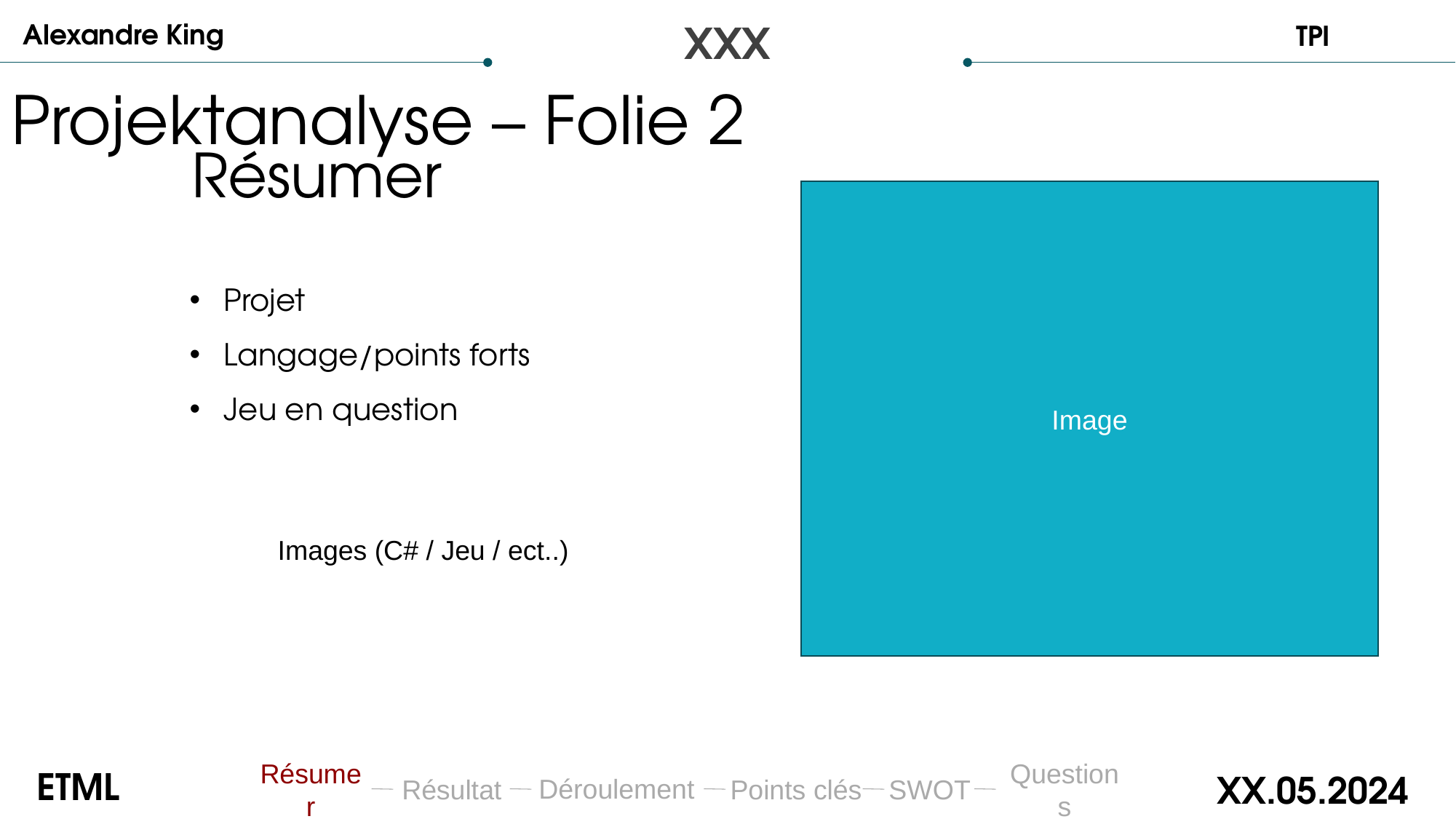

Alexandre King
XXX
TPI
Projektanalyse – Folie 2
Résumer
Image

Projet
Langage/points forts
Jeu en question

Images (C# / Jeu / ect..)

ETML
XX.05.2024
Déroulement
Résumer
Résultat
Points clés
SWOT
Questions